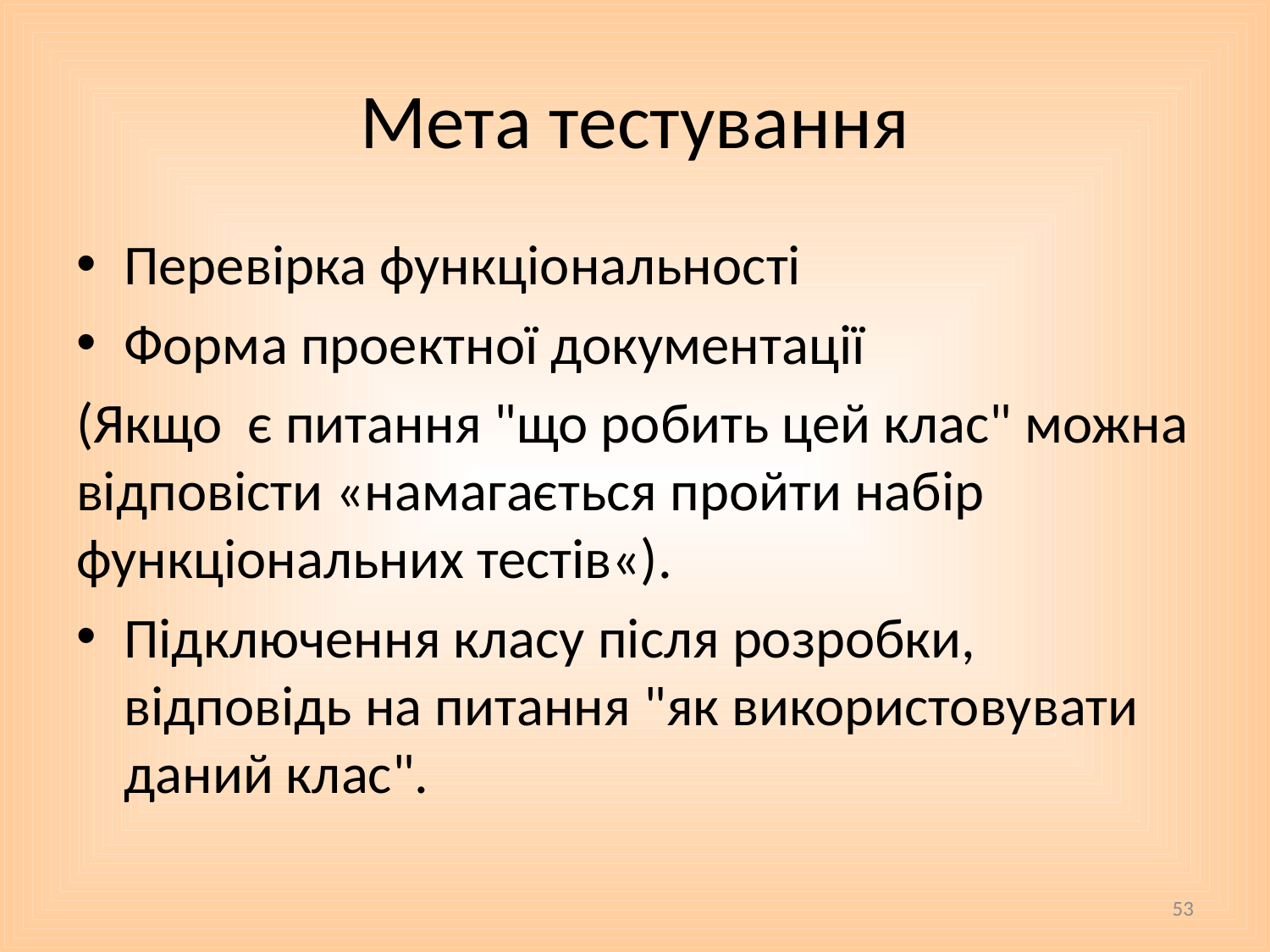

# Мета тестування
Перевірка функціональності
Форма проектної документації
(Якщо  є питання "що робить цей клас" можна відповісти «намагається пройти набір функціональних тестів«).
Підключення класу після розробки, відповідь на питання "як використовувати даний клас".
53